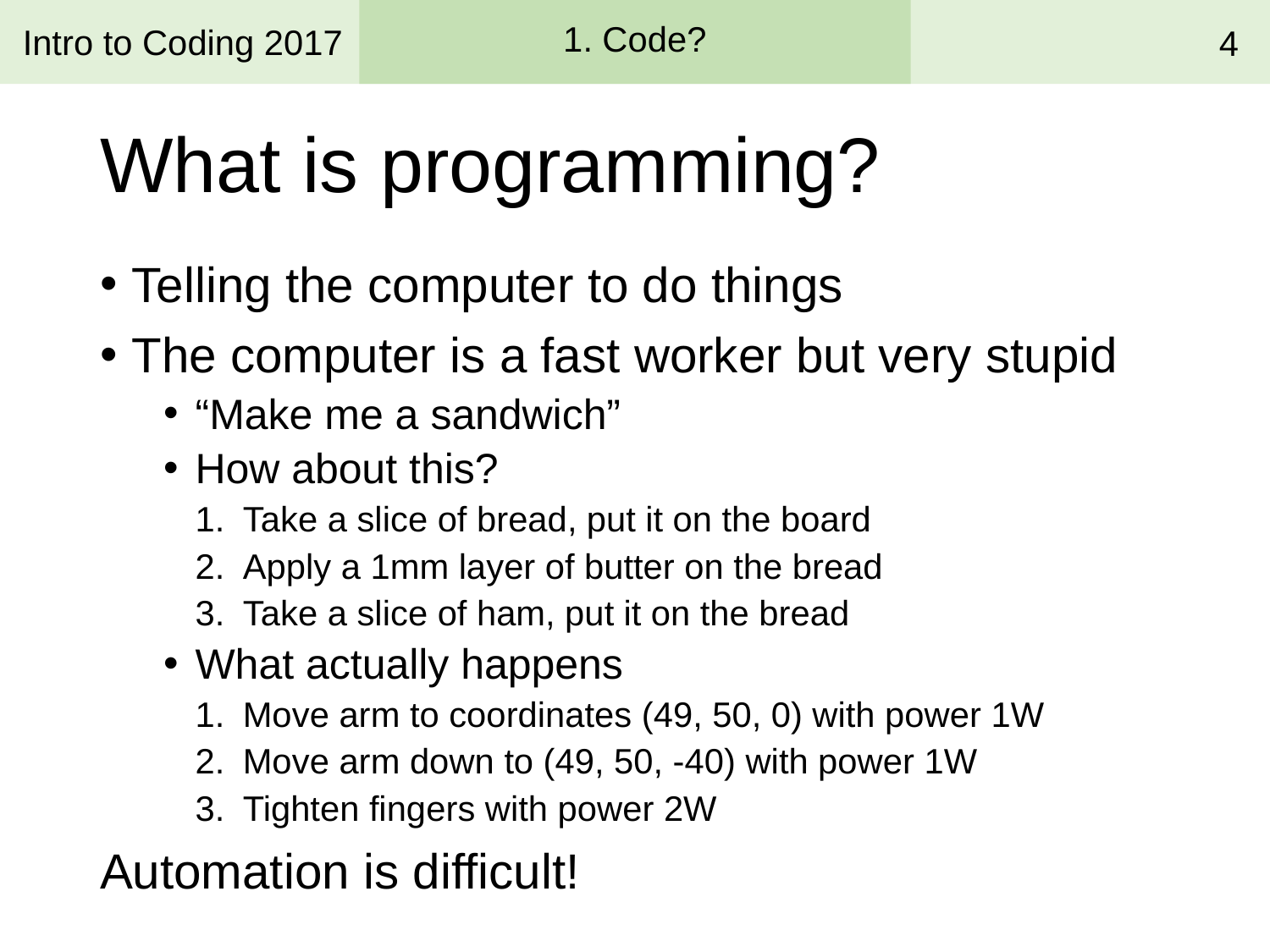

1. Code?
4
# What is programming?
Telling the computer to do things
The computer is a fast worker but very stupid
“Make me a sandwich”
How about this?
Take a slice of bread, put it on the board
Apply a 1mm layer of butter on the bread
Take a slice of ham, put it on the bread
What actually happens
Move arm to coordinates (49, 50, 0) with power 1W
Move arm down to (49, 50, -40) with power 1W
Tighten fingers with power 2W
Automation is difficult!